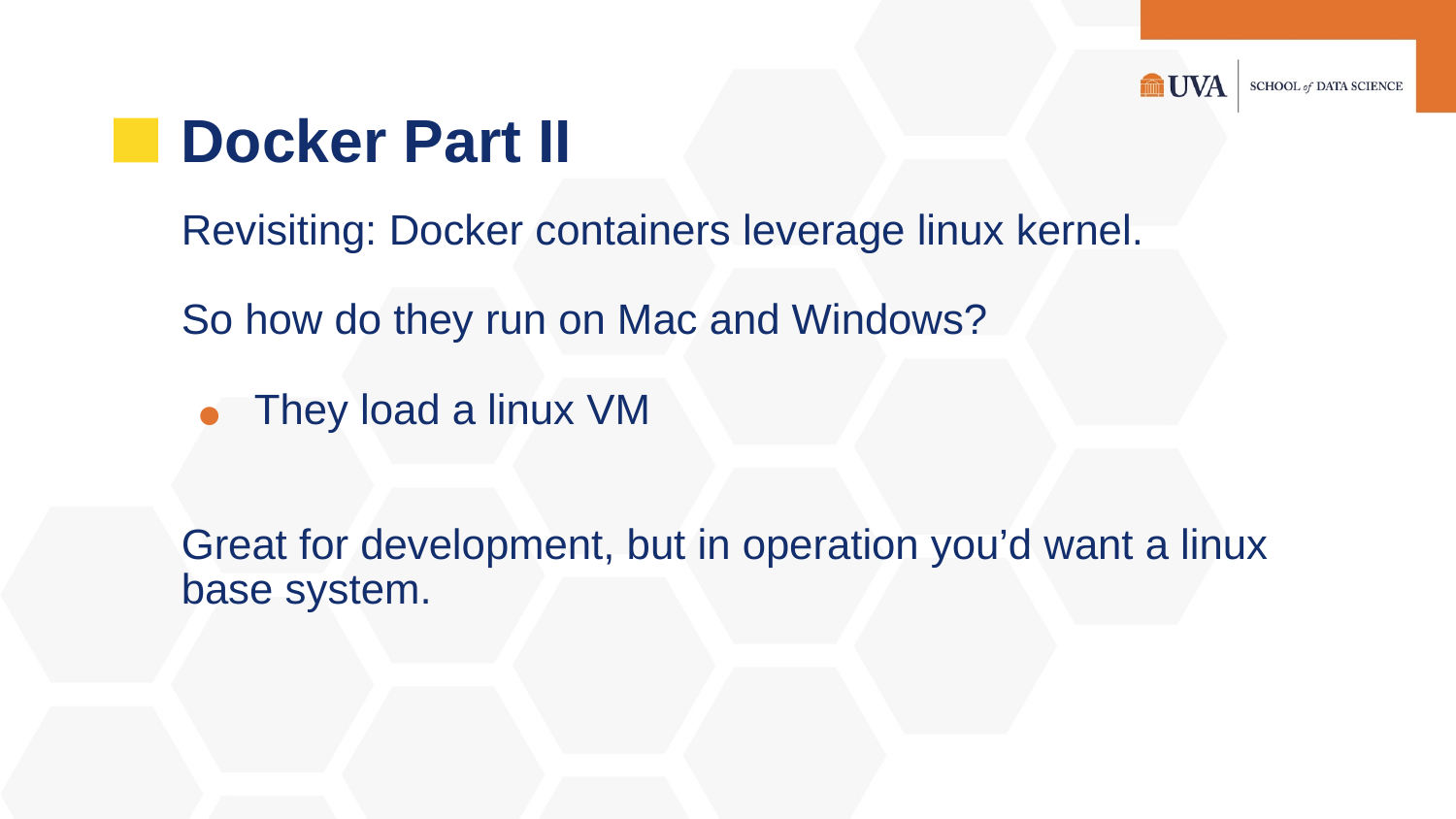

# Docker Part II
Revisiting: Docker containers leverage linux kernel.

So how do they run on Mac and Windows?

They load a linux VM

Great for development, but in operation you’d want a linux base system.